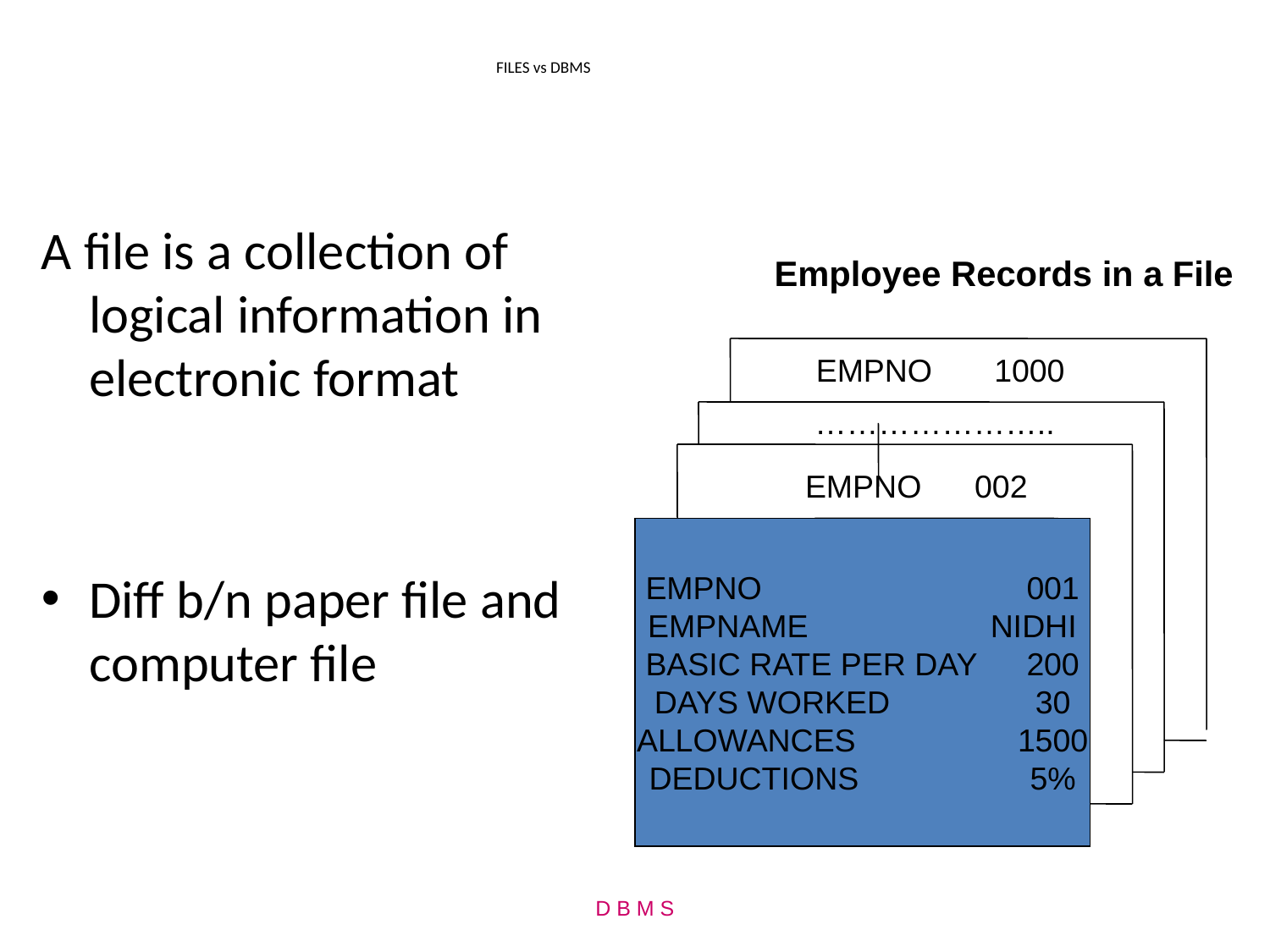

# FILES vs DBMS
A file is a collection of logical information in electronic format

Diff b/n paper file and computer file
Employee Records in a File

EMPNO       1000
…………………..

EMPNO      002
EMPNO			001
EMPNAME	          NIDHI
BASIC RATE PER DAY	200
DAYS WORKED 		30
ALLOWANCES		1500
DEDUCTIONS		5%

D B M S